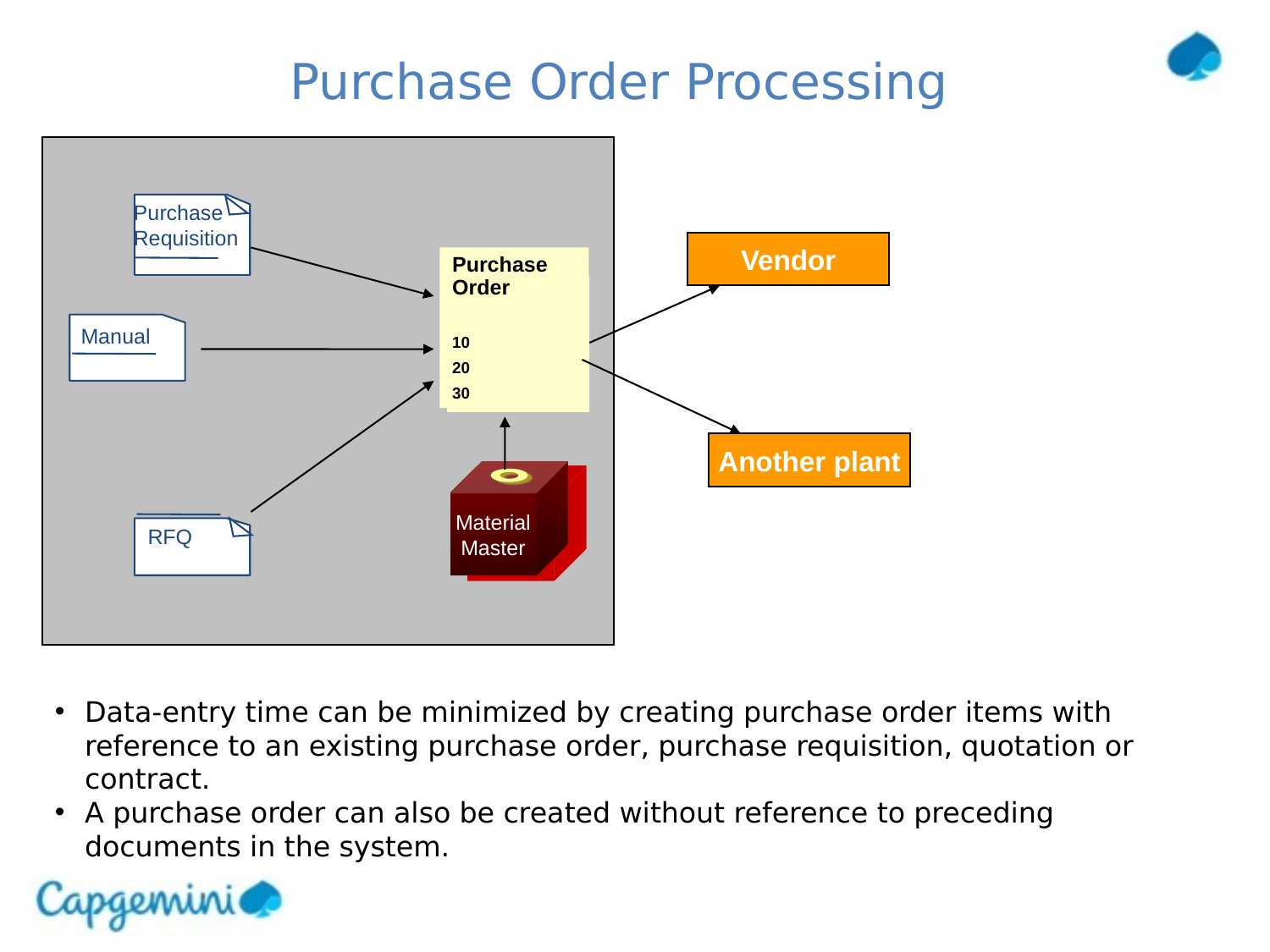

# Purchase Order Processing

Purchase
Requisition

Vendor

Purchase Order

10
20
30

Manual

Another plant
Material
Master

RFQ

Data-entry time can be minimized by creating purchase order items with reference to an existing purchase order, purchase requisition, quotation or contract.
A purchase order can also be created without reference to preceding documents in the system.